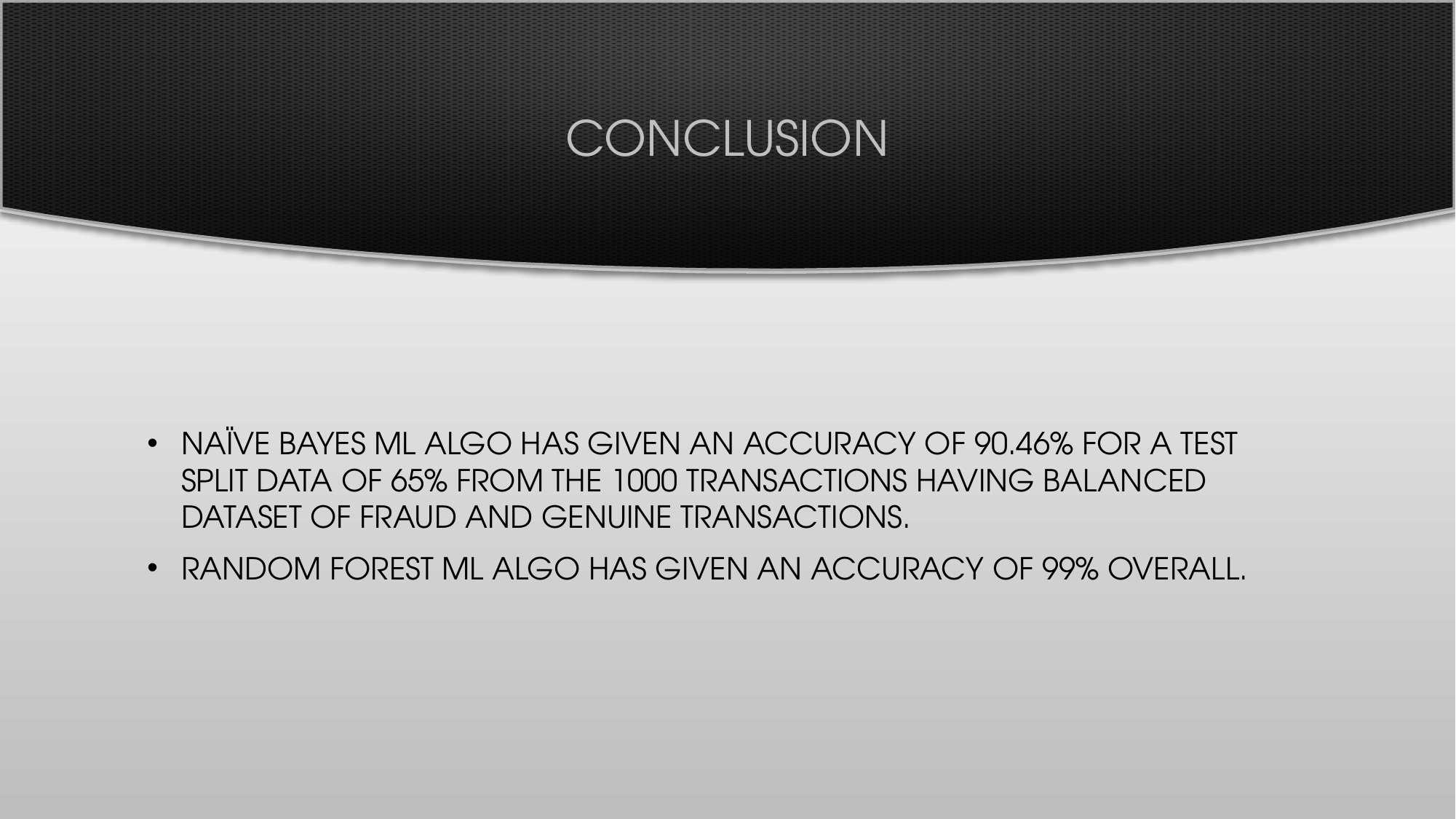

# Conclusion
Naïve bayes ML algo has given an accuracy of 90.46% for a test split data of 65% from the 1000 transactions having balanced dataset of fraud and genuine transactions.
Random forest ML algo has given an accuracy of 99% overall.